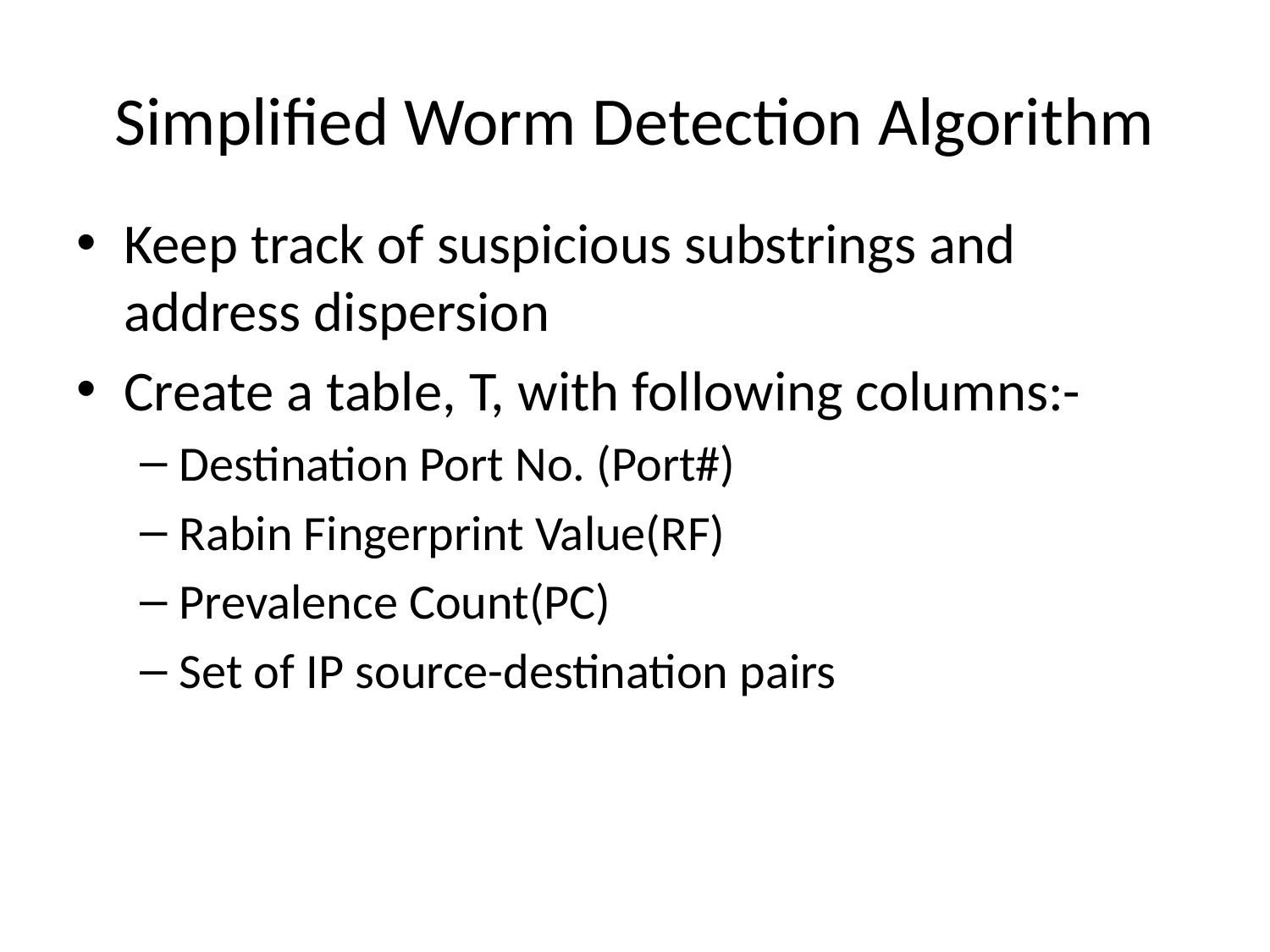

# Simplified Worm Detection Algorithm
Keep track of suspicious substrings and address dispersion
Create a table, T, with following columns:-
Destination Port No. (Port#)
Rabin Fingerprint Value(RF)
Prevalence Count(PC)
Set of IP source-destination pairs